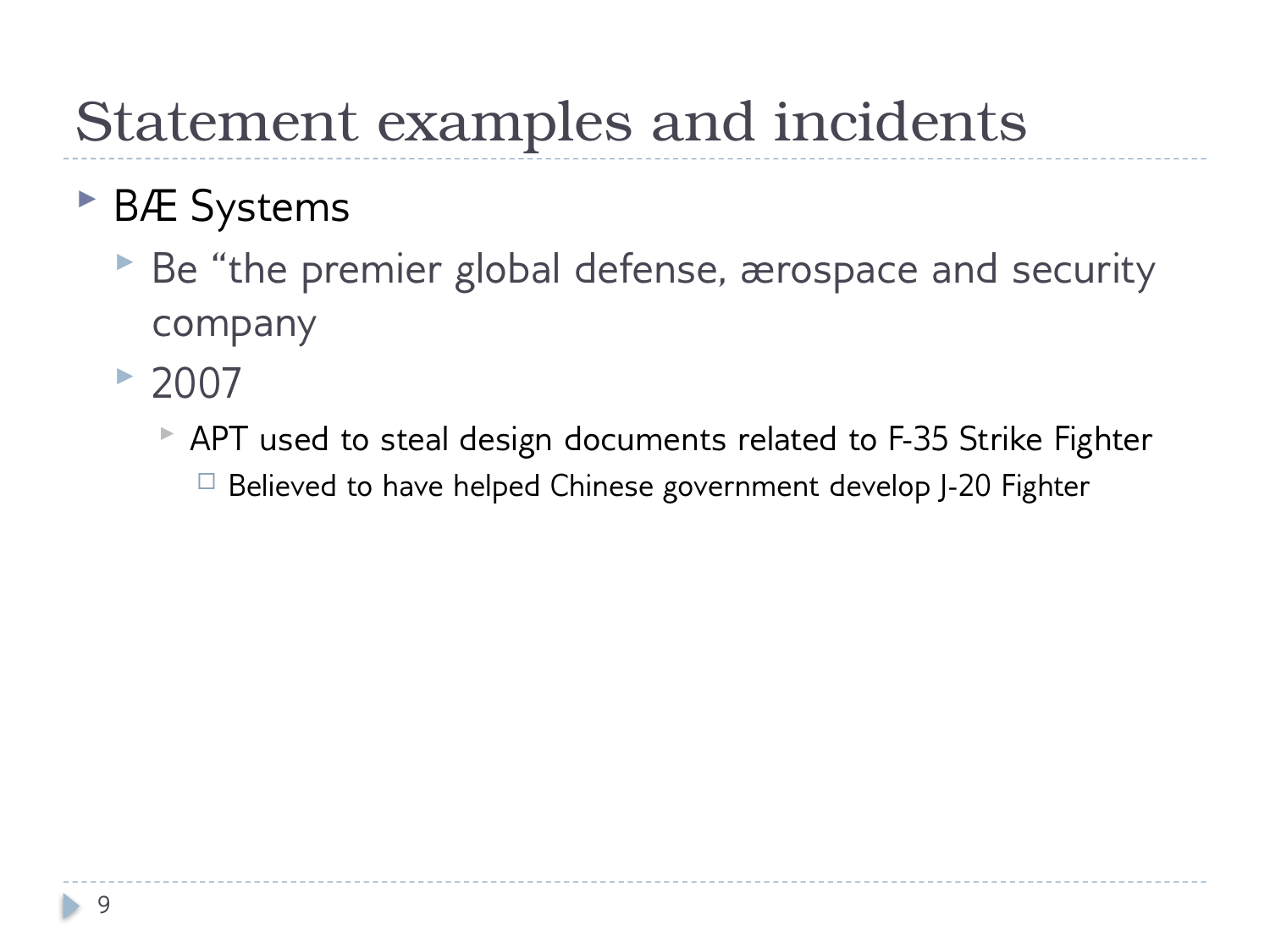

# Statement examples and incidents
BAE Systems
Be “the premier global defense, aerospace and security company
2007
APT used to steal design documents related to F-35 Strike Fighter
Believed to have helped Chinese government develop J-20 Fighter
9